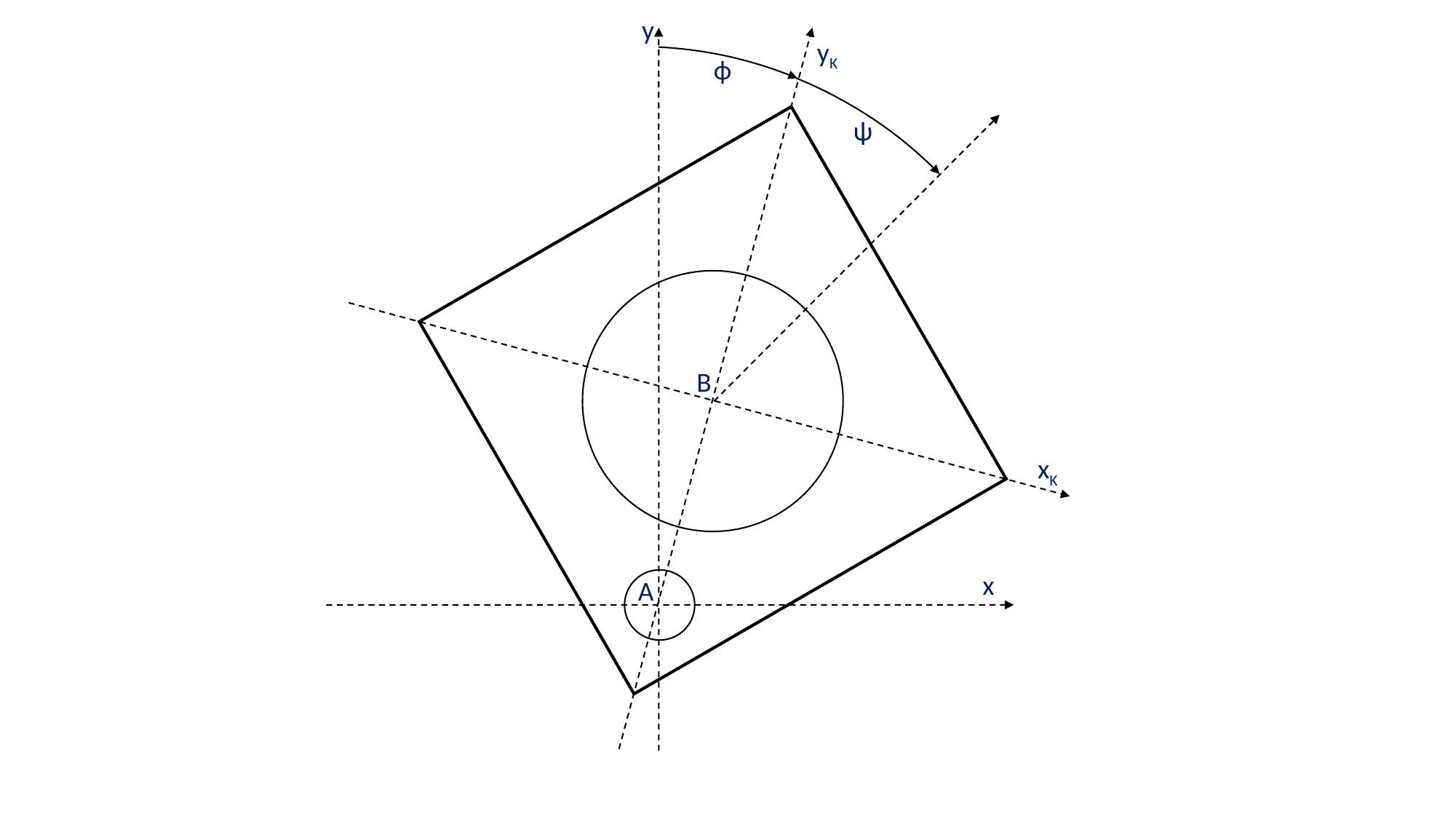

y
yK

ϕ
ψ

B
xK
x
A